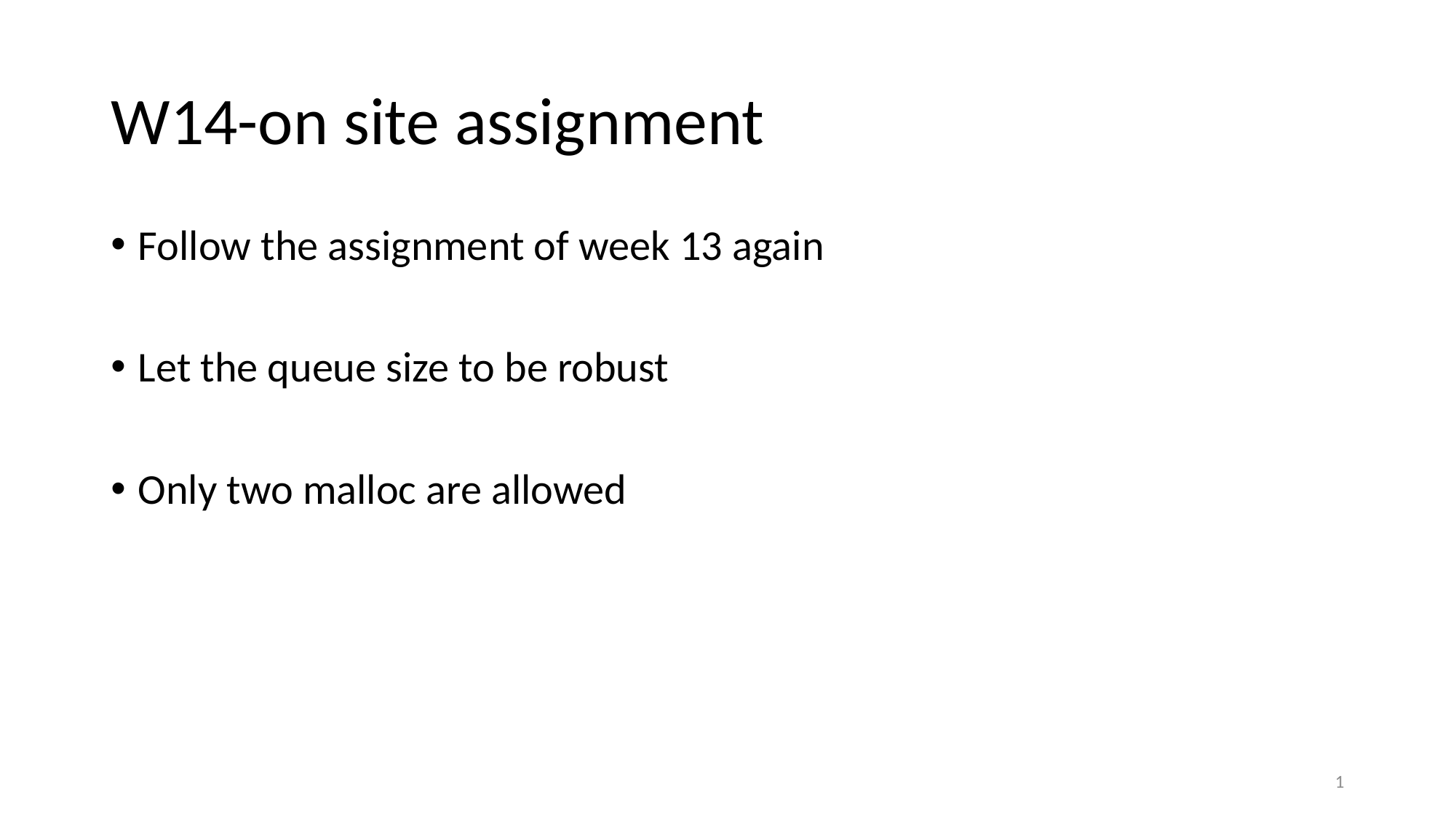

# W14-on site assignment
Follow the assignment of week 13 again

Let the queue size to be robust

Only two malloc are allowed
1